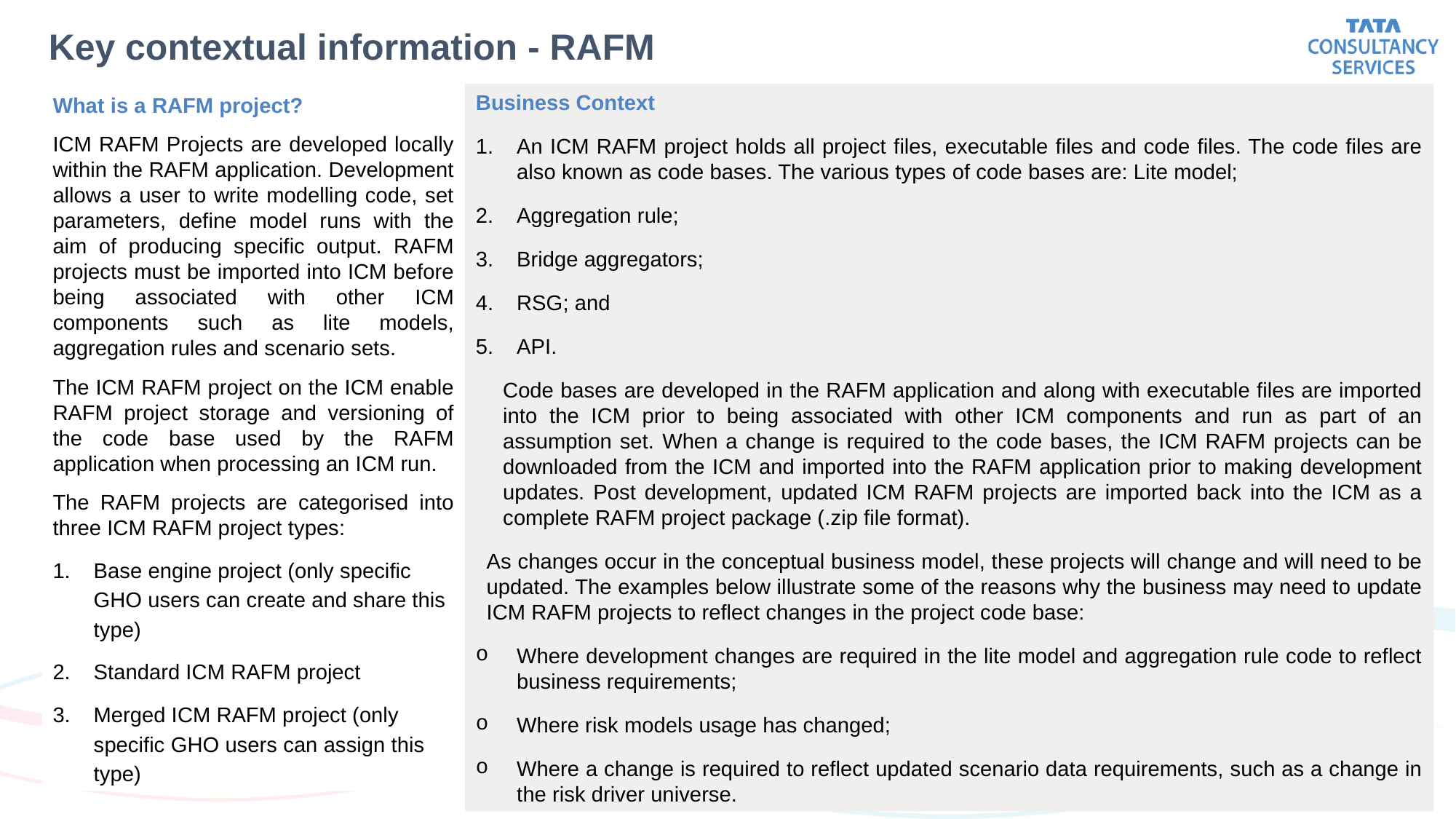

Key contextual information - RAFM
Business Context
An ICM RAFM project holds all project files, executable files and code files. The code files are also known as code bases. The various types of code bases are: Lite model;
Aggregation rule;
Bridge aggregators;
RSG; and
API.
Code bases are developed in the RAFM application and along with executable files are imported into the ICM prior to being associated with other ICM components and run as part of an assumption set. When a change is required to the code bases, the ICM RAFM projects can be downloaded from the ICM and imported into the RAFM application prior to making development updates. Post development, updated ICM RAFM projects are imported back into the ICM as a complete RAFM project package (.zip file format).
As changes occur in the conceptual business model, these projects will change and will need to be updated. The examples below illustrate some of the reasons why the business may need to update ICM RAFM projects to reflect changes in the project code base:
Where development changes are required in the lite model and aggregation rule code to reflect business requirements;
Where risk models usage has changed;
Where a change is required to reflect updated scenario data requirements, such as a change in the risk driver universe.
What is a RAFM project?
ICM RAFM Projects are developed locally within the RAFM application. Development allows a user to write modelling code, set parameters, define model runs with the aim of producing specific output. RAFM projects must be imported into ICM before being associated with other ICM components such as lite models, aggregation rules and scenario sets.
The ICM RAFM project on the ICM enable RAFM project storage and versioning of the code base used by the RAFM application when processing an ICM run.
The RAFM projects are categorised into three ICM RAFM project types:
Base engine project (only specific GHO users can create and share this type)
Standard ICM RAFM project
Merged ICM RAFM project (only specific GHO users can assign this type)